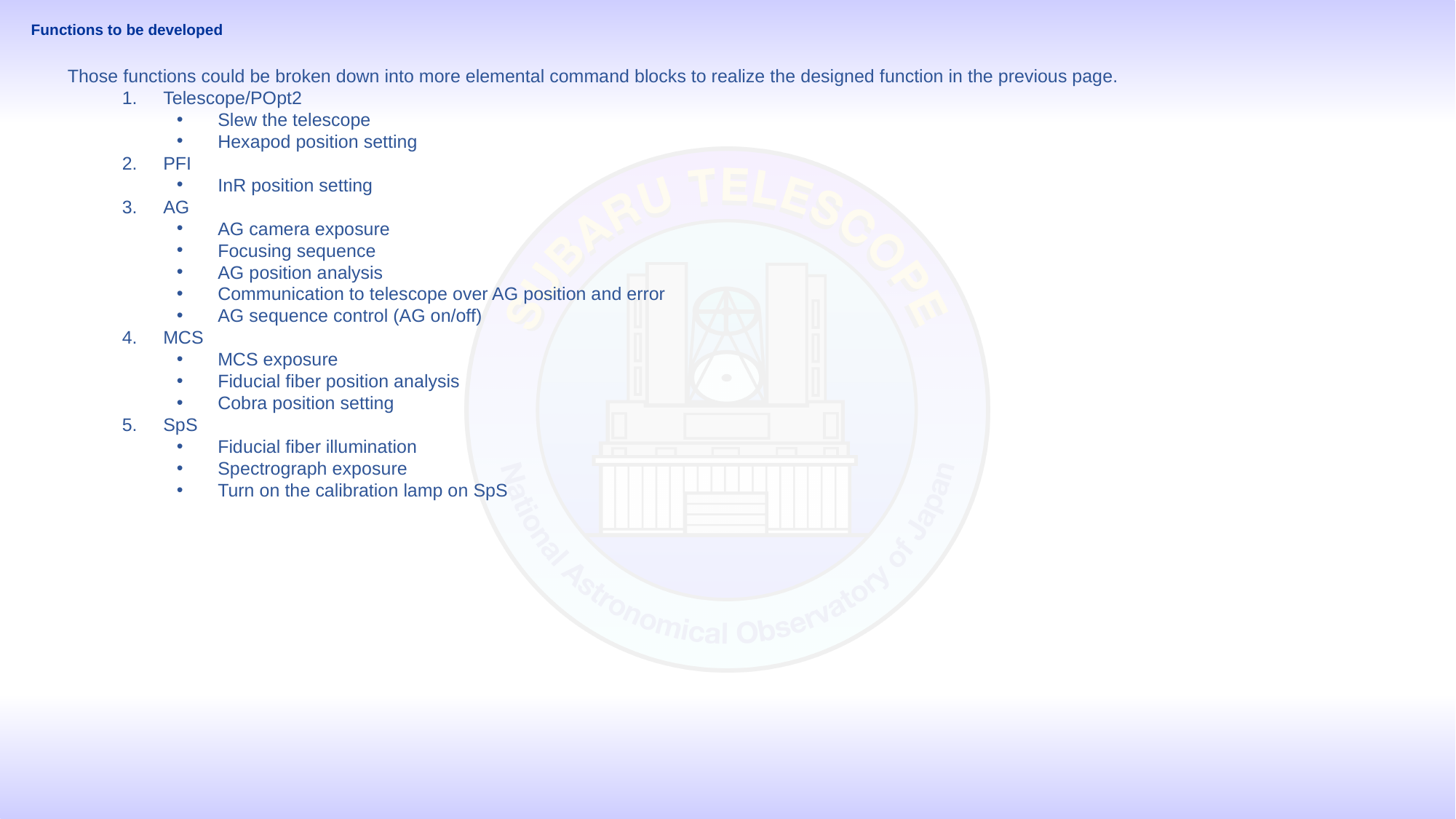

# Functions to be developed
Those functions could be broken down into more elemental command blocks to realize the designed function in the previous page.
Telescope/POpt2
Slew the telescope
Hexapod position setting
PFI
InR position setting
AG
AG camera exposure
Focusing sequence
AG position analysis
Communication to telescope over AG position and error
AG sequence control (AG on/off)
MCS
MCS exposure
Fiducial fiber position analysis
Cobra position setting
SpS
Fiducial fiber illumination
Spectrograph exposure
Turn on the calibration lamp on SpS